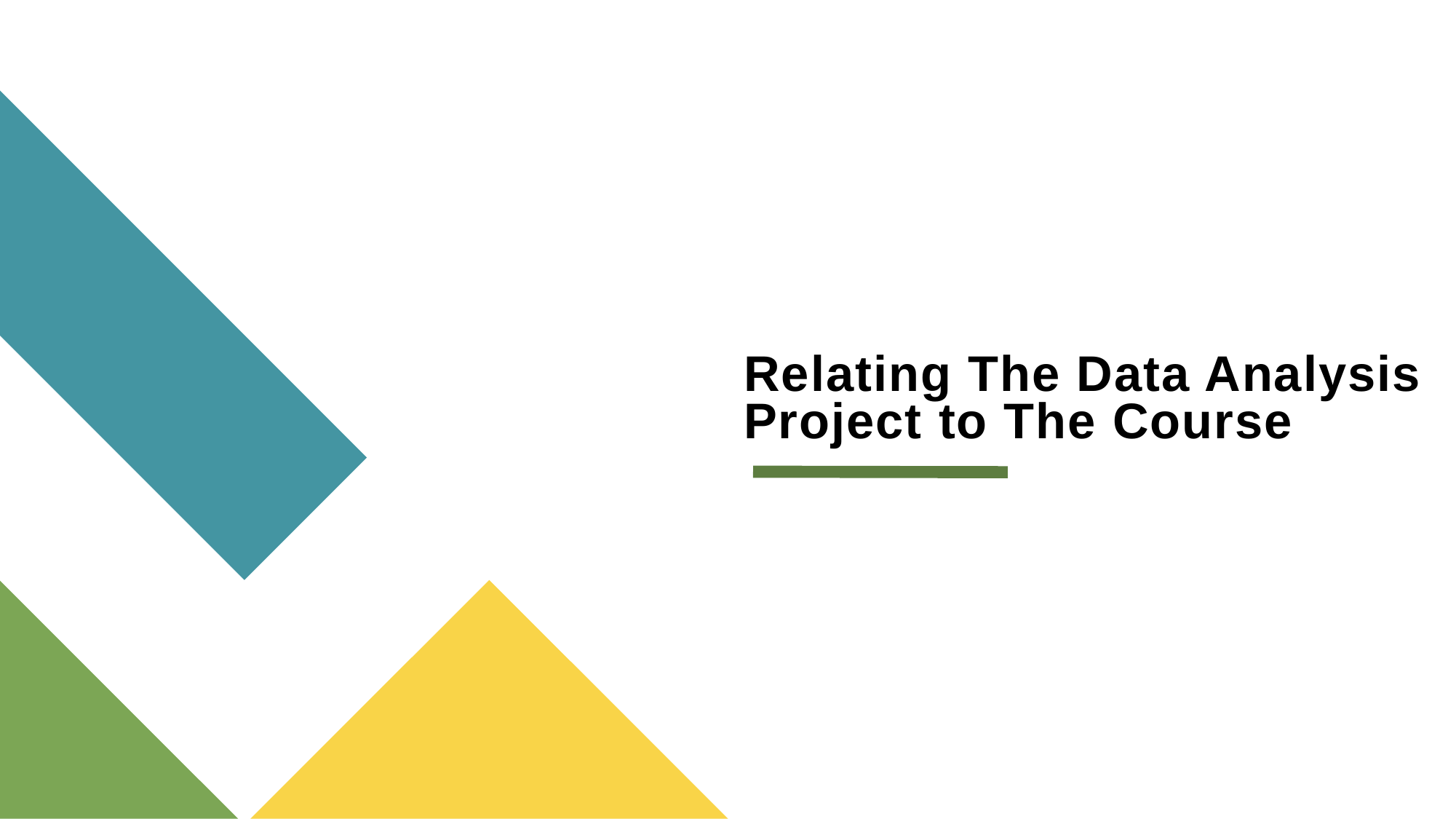

# Relating The Data Analysis Project to The Course